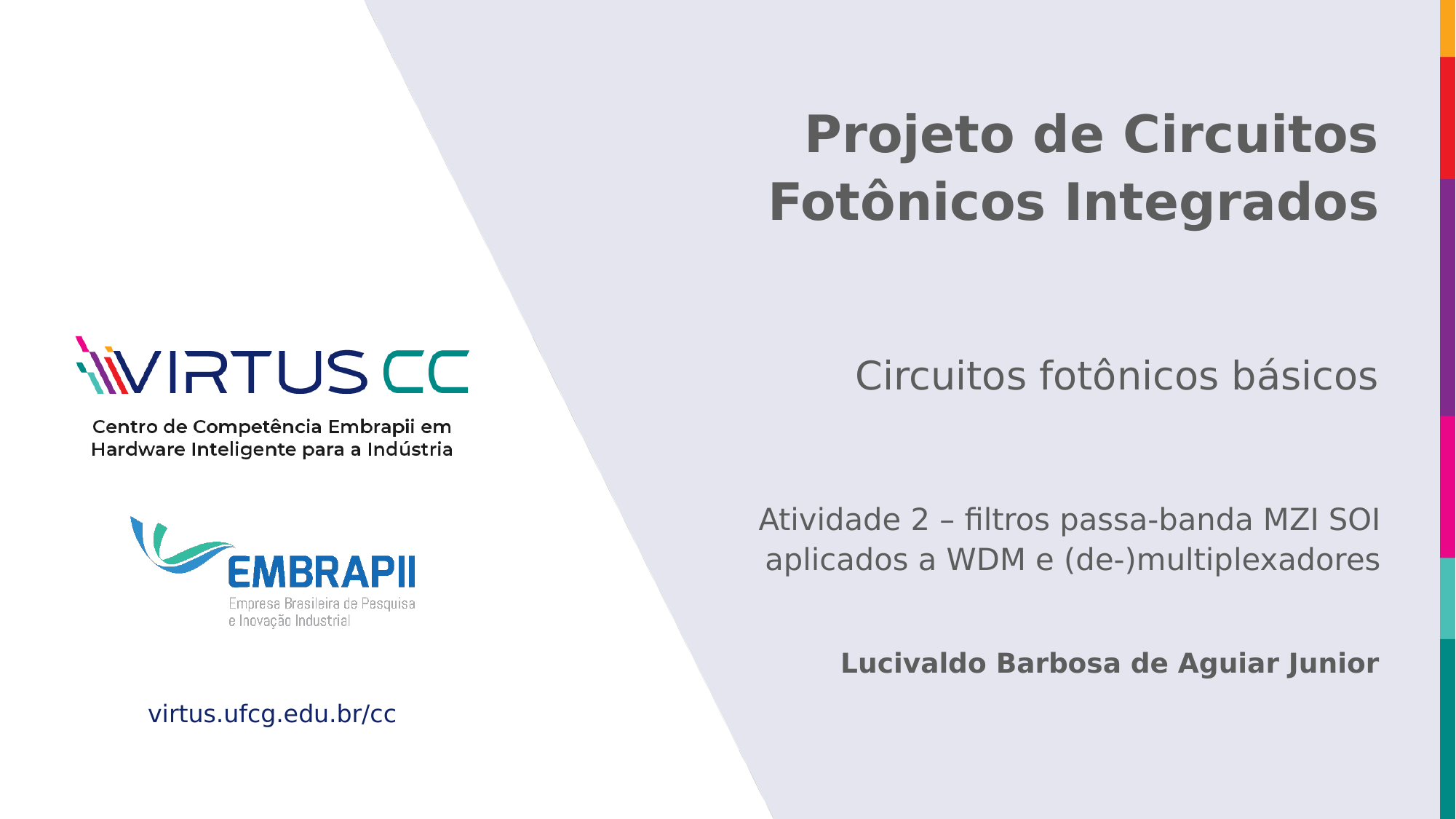

# Projeto de Circuitos Fotônicos Integrados
Circuitos fotônicos básicos
Atividade 2 – filtros passa-banda MZI SOI aplicados a WDM e (de-)multiplexadores
Lucivaldo Barbosa de Aguiar Junior